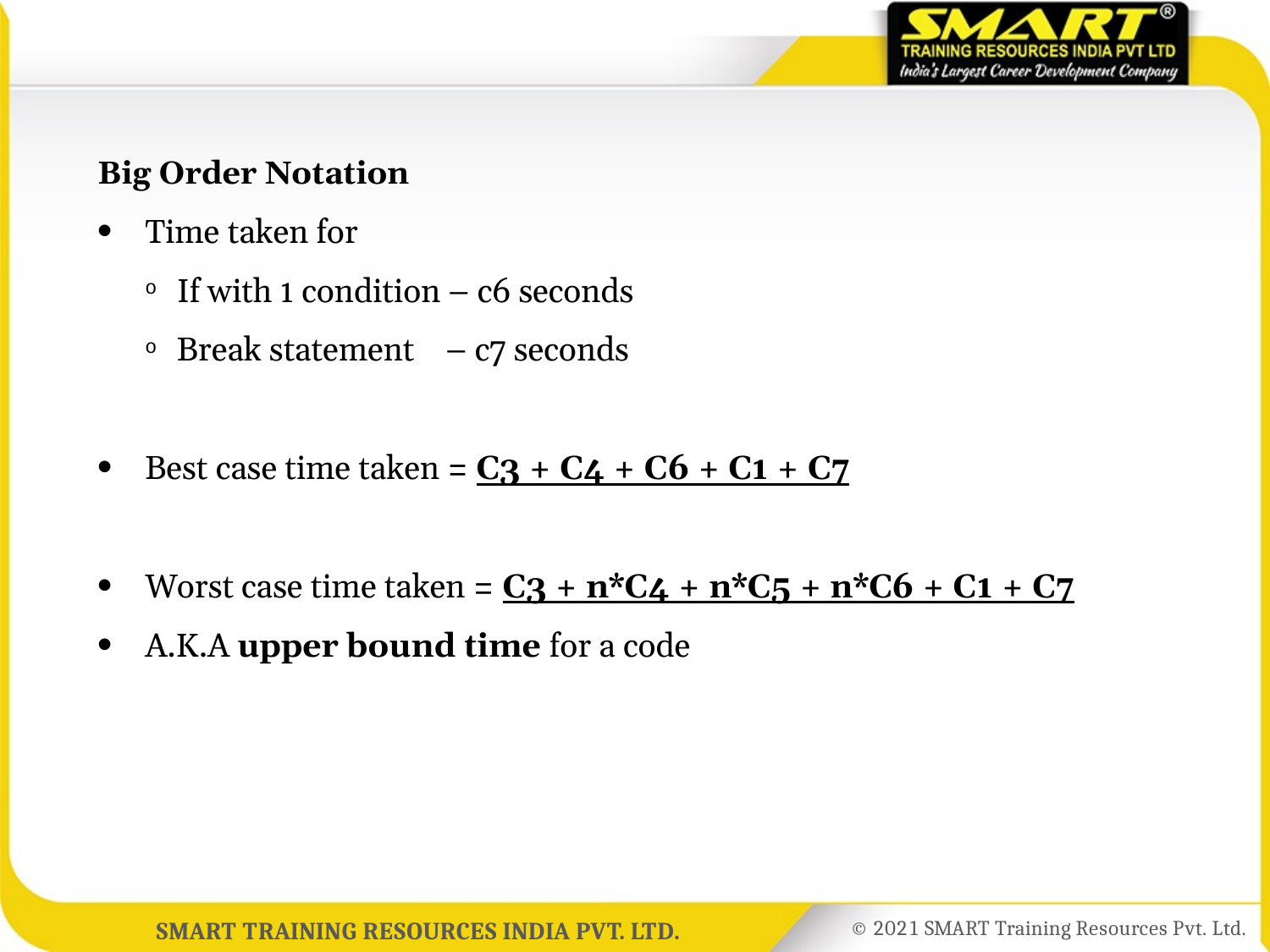

Big Order Notation
Time taken for
If with 1 condition – c6 seconds
Break statement    – c7 seconds

Best case time taken = C3 + C4 + C6 + C1 + C7

Worst case time taken = C3 + n*C4 + n*C5 + n*C6 + C1 + C7
A.K.A upper bound time for a code